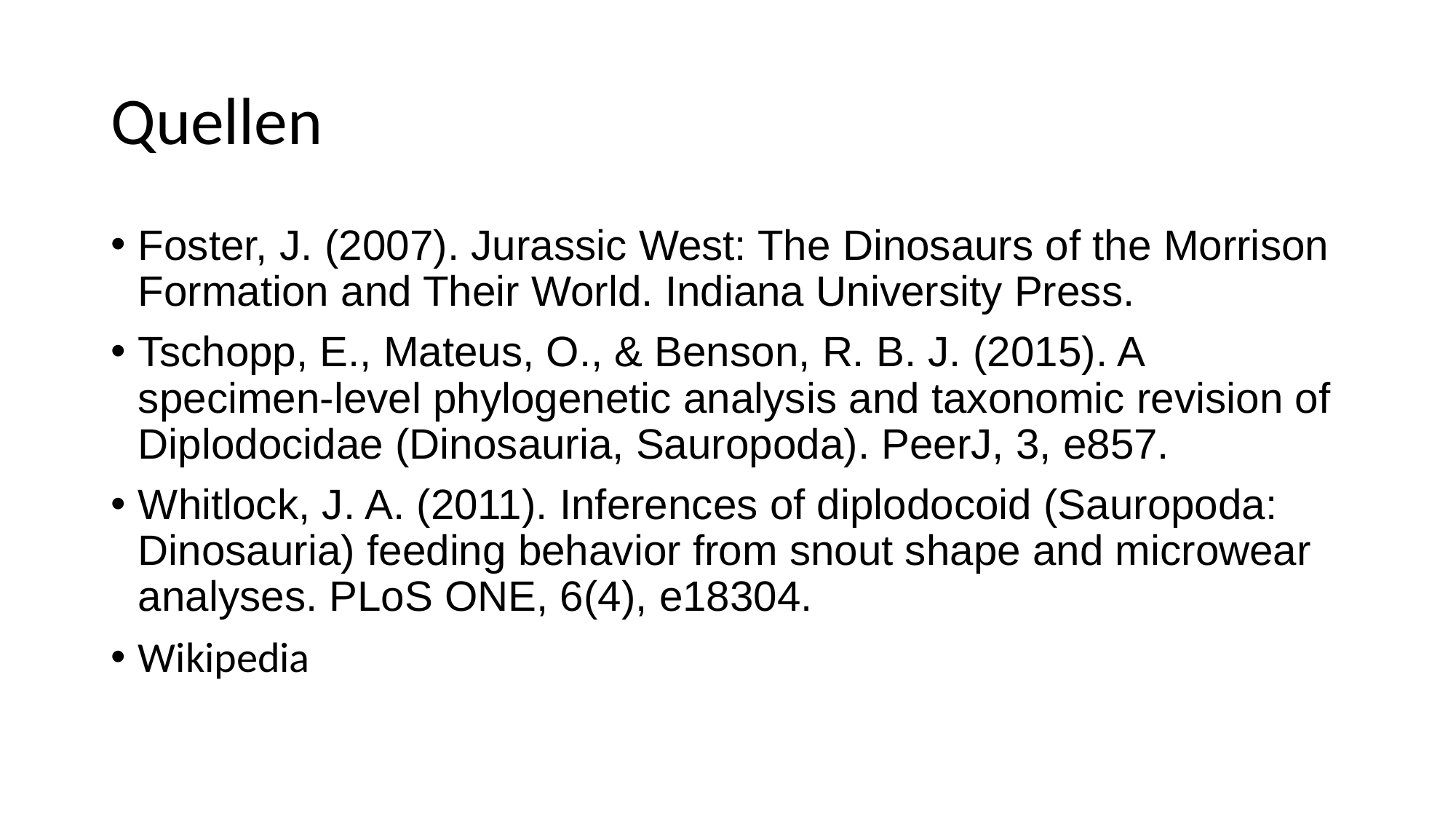

# Quellen
Foster, J. (2007). Jurassic West: The Dinosaurs of the Morrison Formation and Their World. Indiana University Press.
Tschopp, E., Mateus, O., & Benson, R. B. J. (2015). A specimen-level phylogenetic analysis and taxonomic revision of Diplodocidae (Dinosauria, Sauropoda). PeerJ, 3, e857.
Whitlock, J. A. (2011). Inferences of diplodocoid (Sauropoda: Dinosauria) feeding behavior from snout shape and microwear analyses. PLoS ONE, 6(4), e18304.
Wikipedia